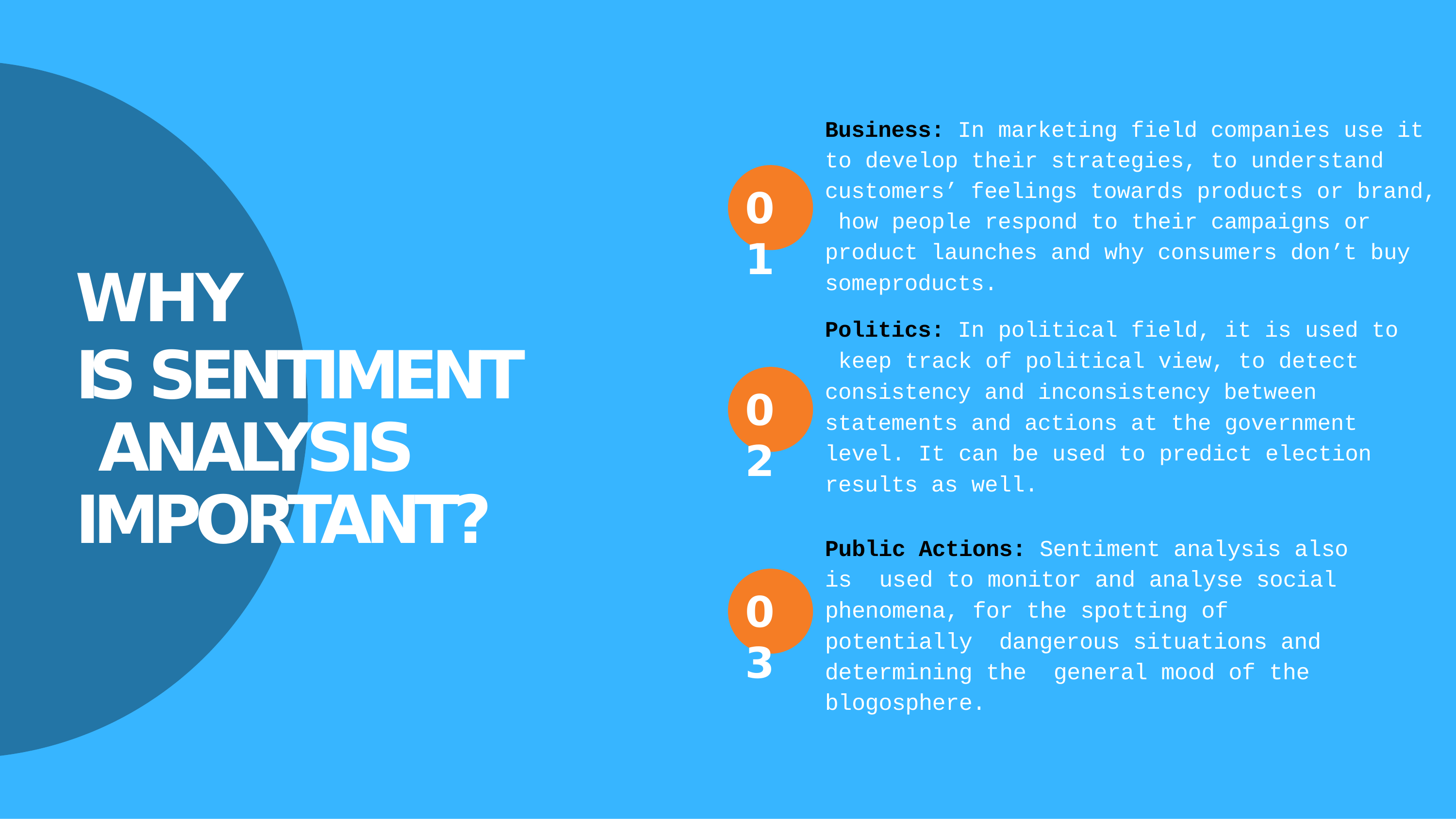

Business: In marketing field companies use it  to develop their strategies, to understand  customers’ feelings towards products or brand,  how people respond to their campaigns or  product launches and why consumers don’t buy  someproducts.
Politics: In political field, it is used to  keep track of political view, to detect  consistency and inconsistency between  statements and actions at the government  level. It can be used to predict election  results as well.

# 01
WHY
IS SENTIMENT  ANALYSIS  IMPORTANT?

02
Public Actions: Sentiment analysis also is  used to monitor and analyse social  phenomena, for the spotting of potentially  dangerous situations and determining the  general mood of the blogosphere.

03